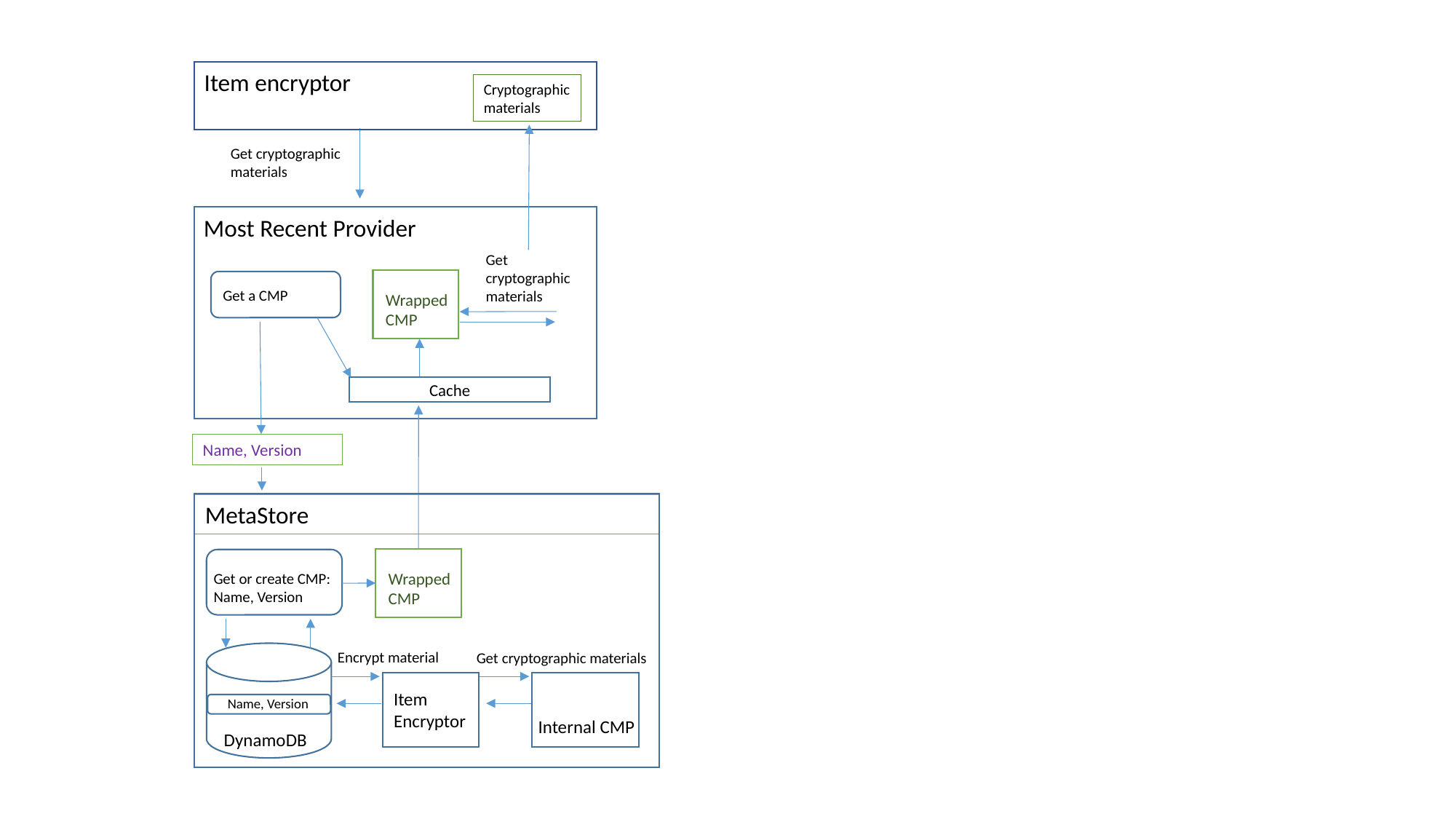

Item encryptor

Cryptographic
materials
Get cryptographic
materials

Most Recent Provider
Get
cryptographic
materials

Wrapped
CMP

Get a CMP
Cache
Name, Version

MetaStore

Wrapped
CMP
Get or create CMP:
Name, Version
Encrypt material
Get cryptographic materials

Item
Encryptor

Internal CMP
Name, Version

DynamoDB